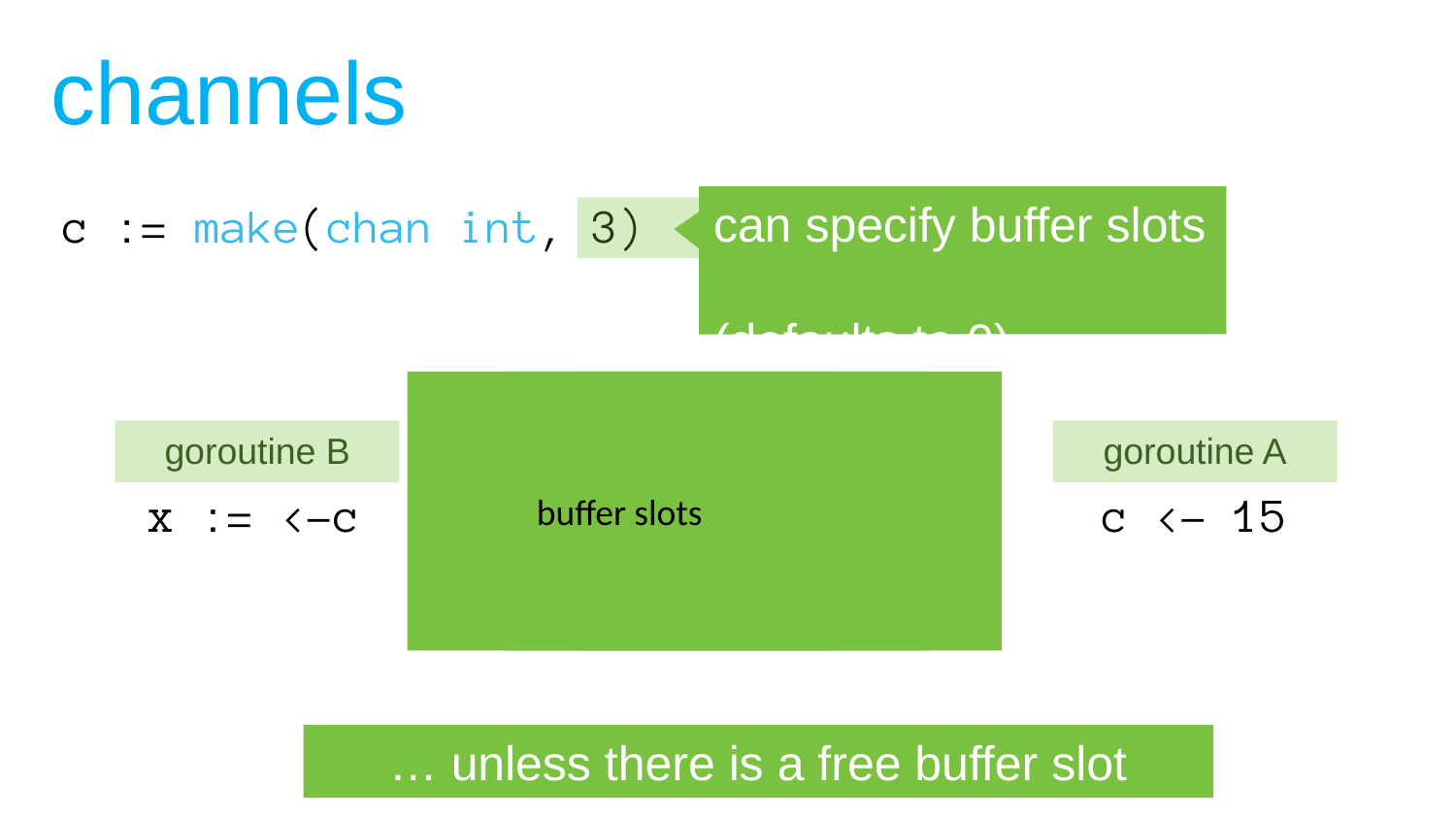

# channels
can specify buffer slots
(defaults to 0)

c := make(chan int, 3)
buffer slots

goroutine B
goroutine A
x := <-c
c <- 15
… unless there is a free buffer slot